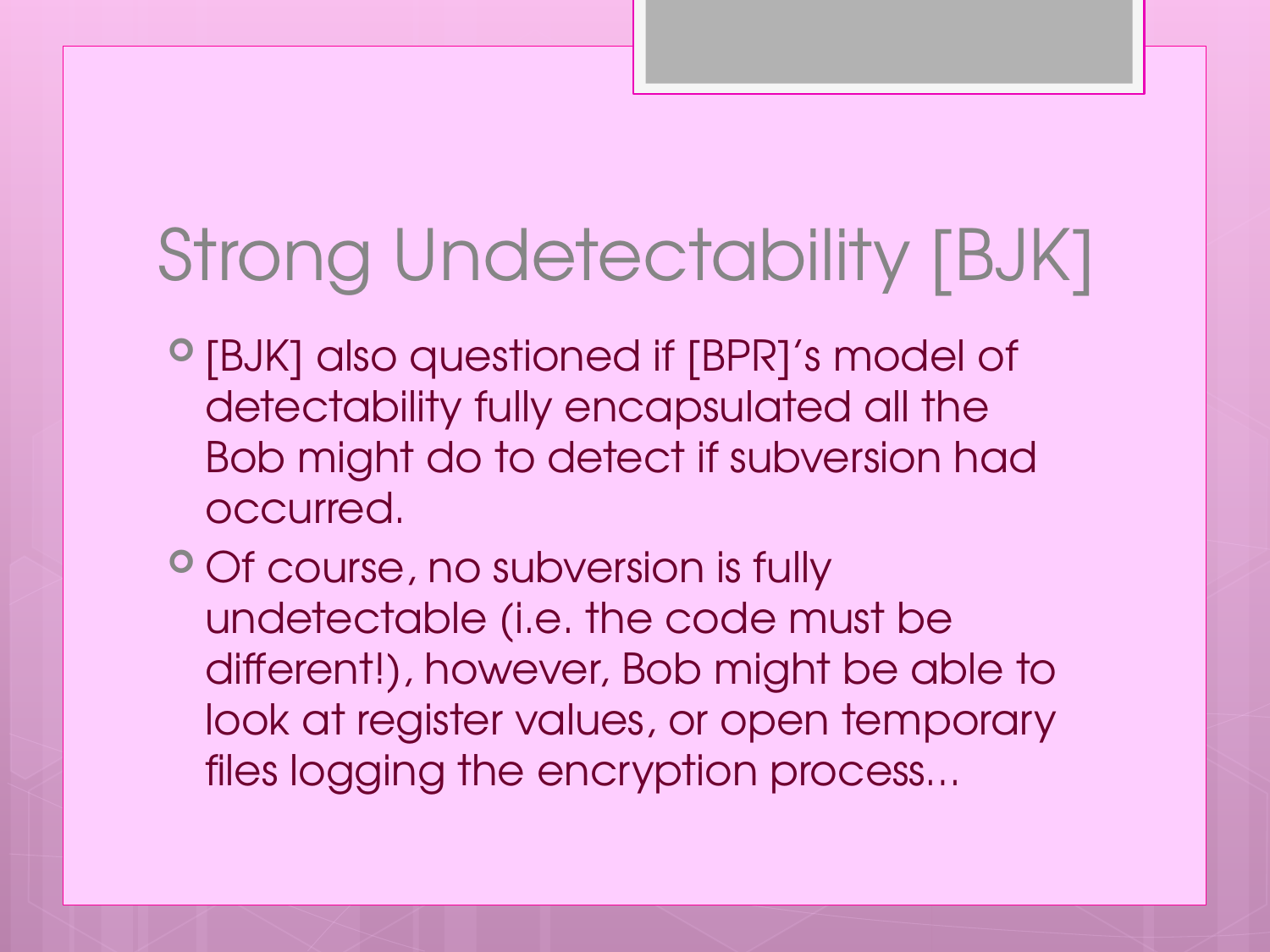

# Strong Undetectability [BJK]
[BJK] also questioned if [BPR]’s model of detectability fully encapsulated all the Bob might do to detect if subversion had occurred.
Of course, no subversion is fully undetectable (i.e. the code must be different!), however, Bob might be able to look at register values, or open temporary files logging the encryption process…